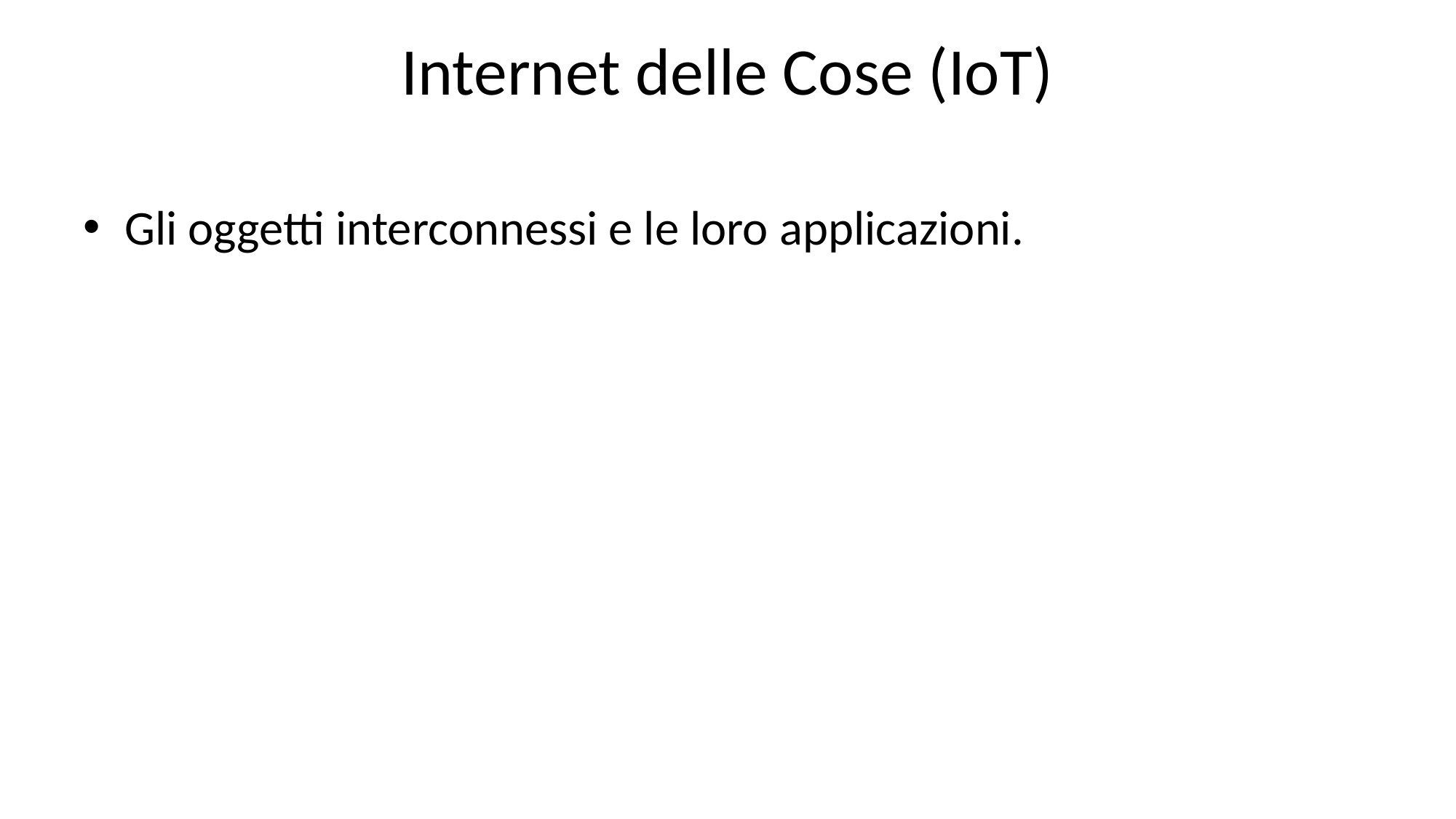

# Internet delle Cose (IoT)
Gli oggetti interconnessi e le loro applicazioni.